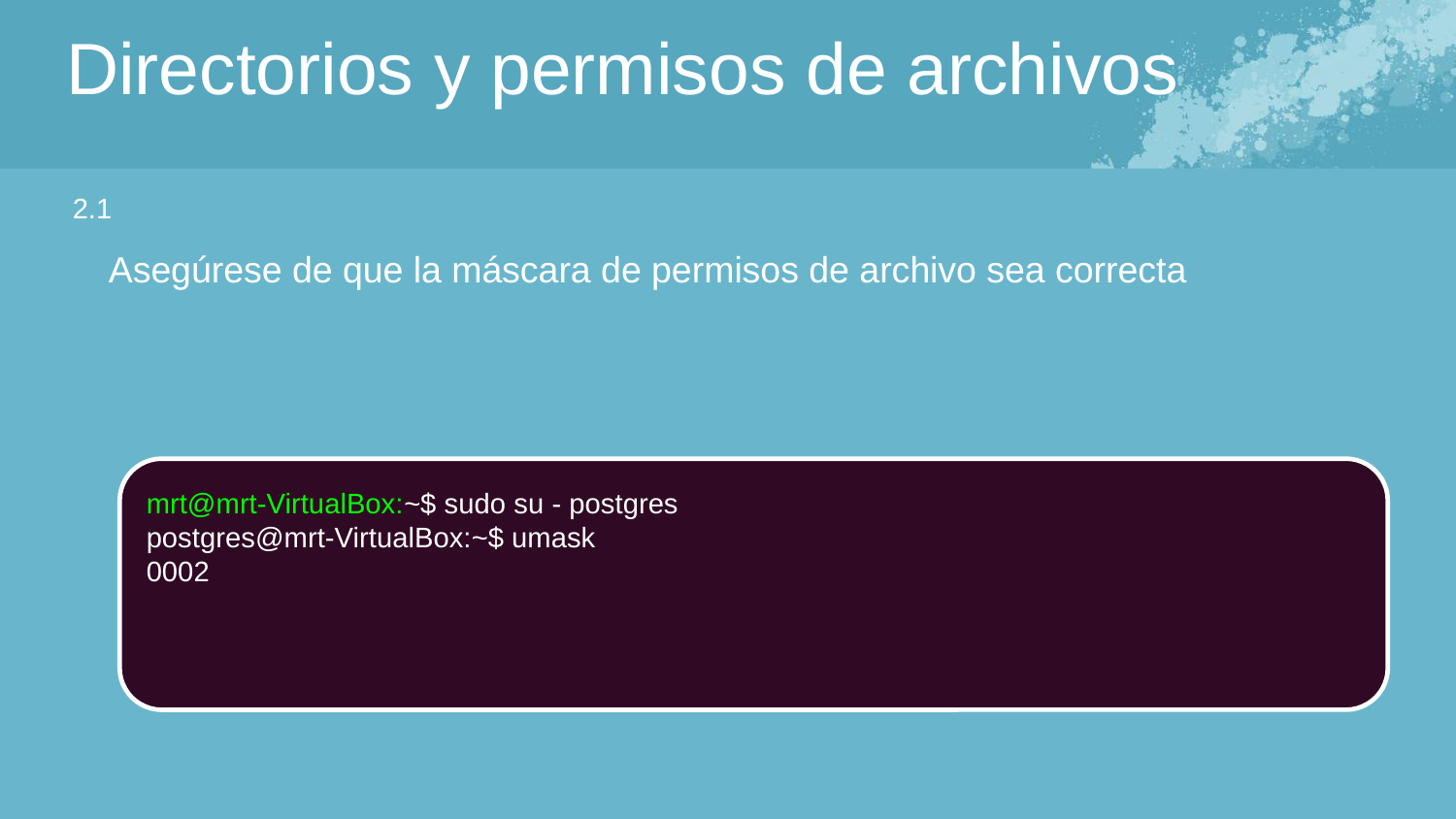

Directorios y permisos de archivos
2.1
Asegúrese de que la máscara de permisos de archivo sea correcta
mrt@mrt-VirtualBox:~$ sudo su - postgres
postgres@mrt-VirtualBox:~$ umask
0002